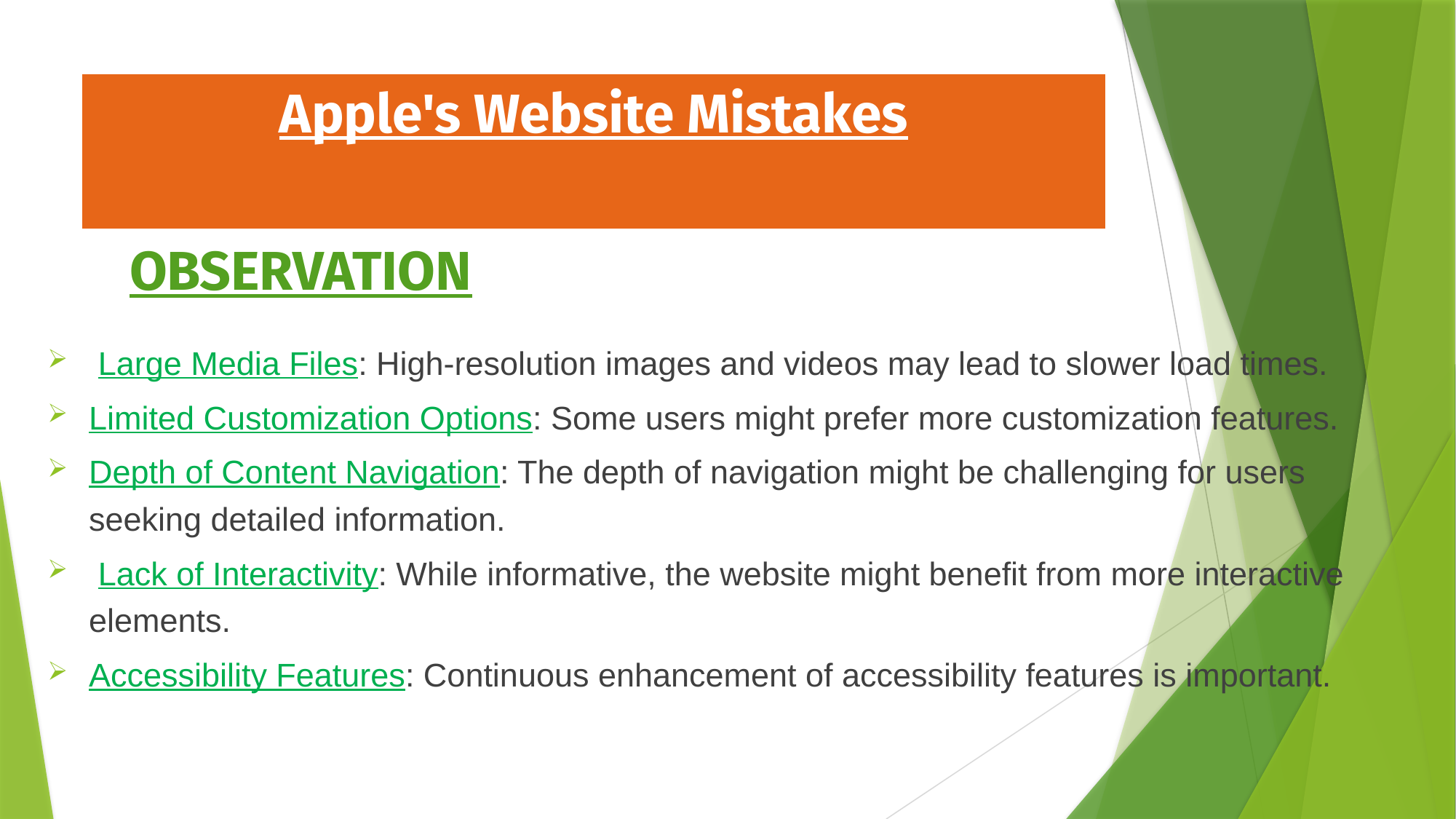

# Apple's Website Mistakes
OBSERVATION

 Large Media Files: High-resolution images and videos may lead to slower load times.
Limited Customization Options: Some users might prefer more customization features.
Depth of Content Navigation: The depth of navigation might be challenging for users seeking detailed information.
 Lack of Interactivity: While informative, the website might benefit from more interactive elements.
Accessibility Features: Continuous enhancement of accessibility features is important.